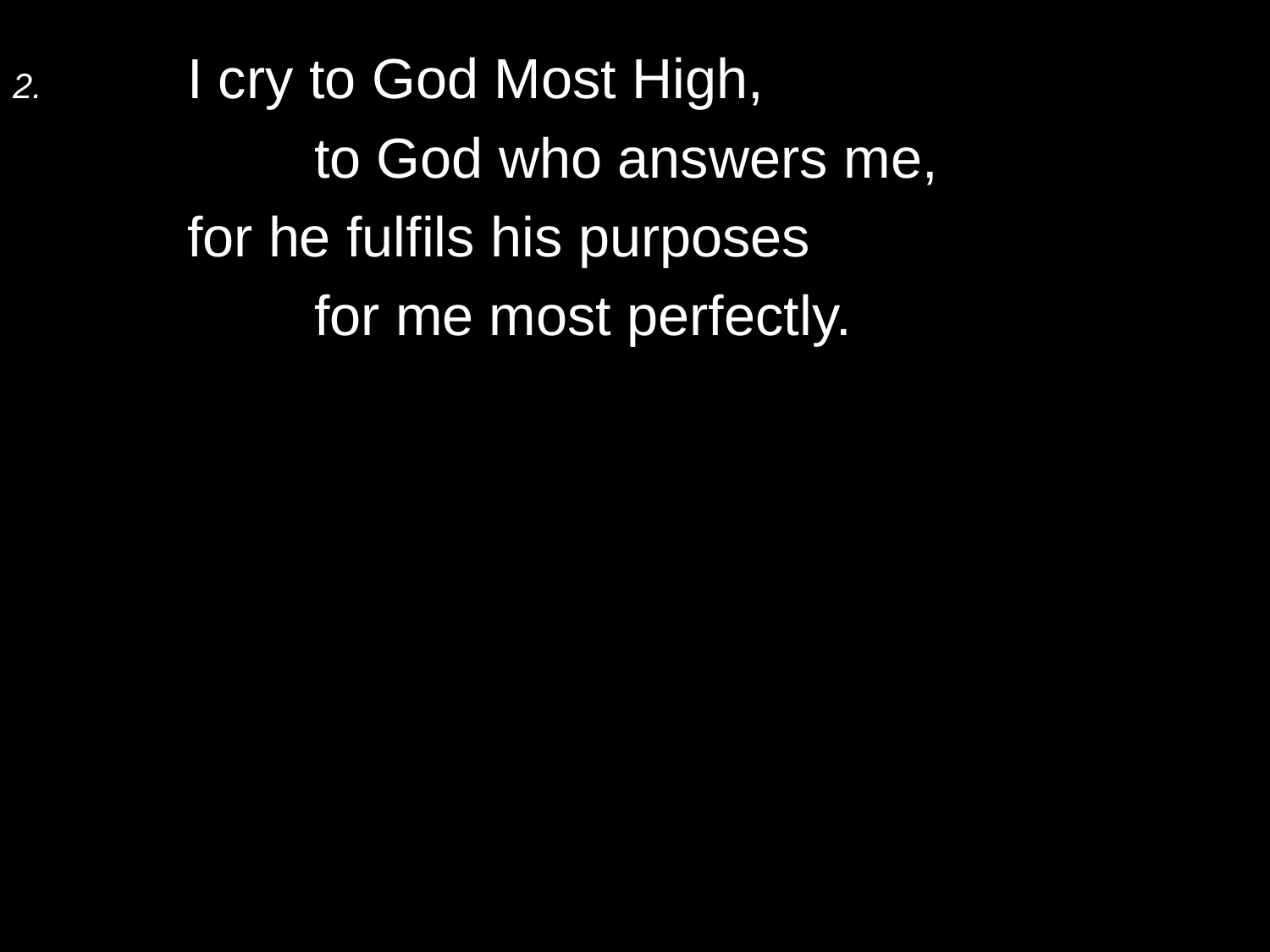

2.	I cry to God Most High,
		to God who answers me,
	for he fulfils his purposes
		for me most perfectly.